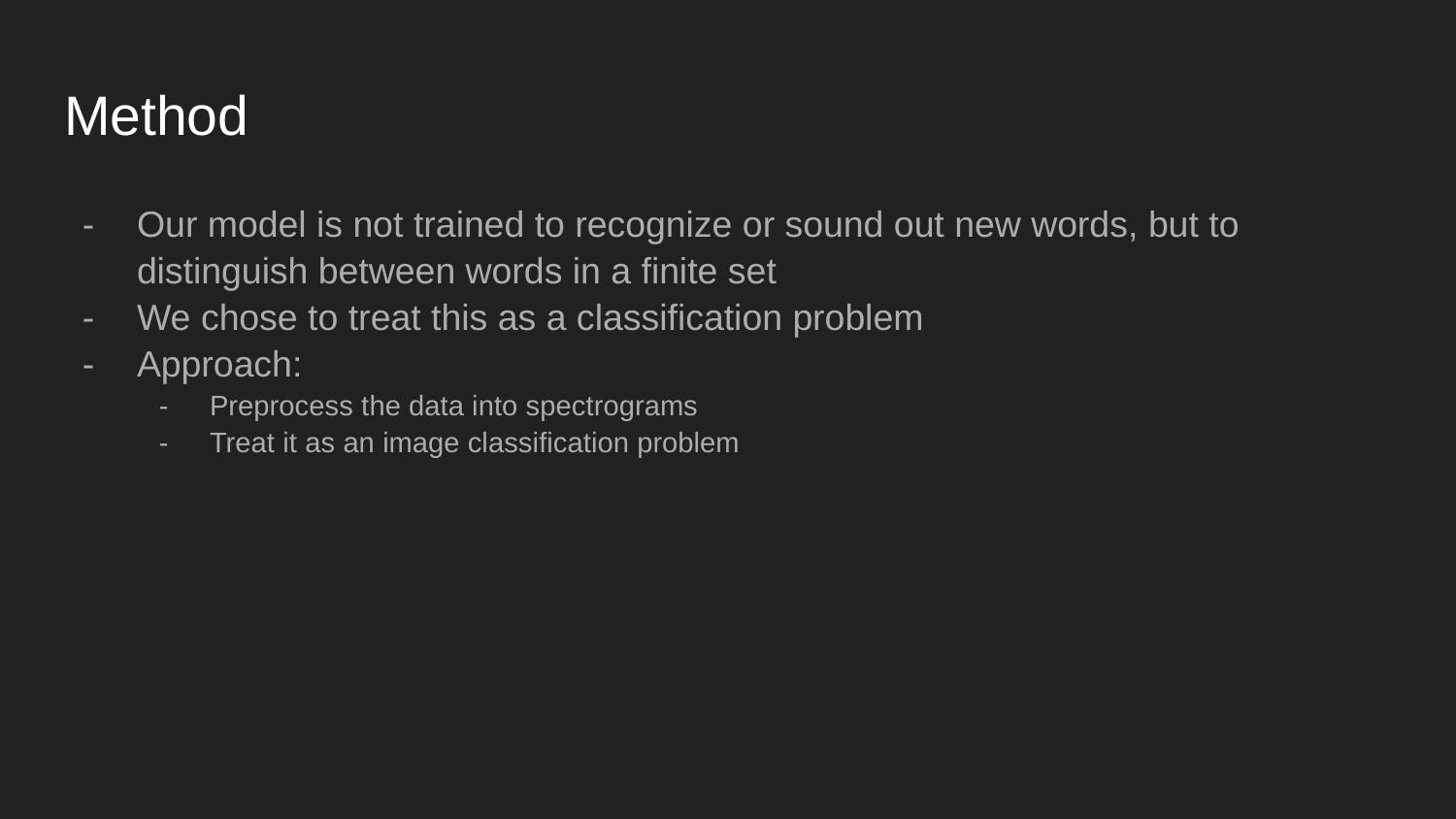

# Method
Our model is not trained to recognize or sound out new words, but to distinguish between words in a finite set
We chose to treat this as a classification problem
Approach:
Preprocess the data into spectrograms
Treat it as an image classification problem